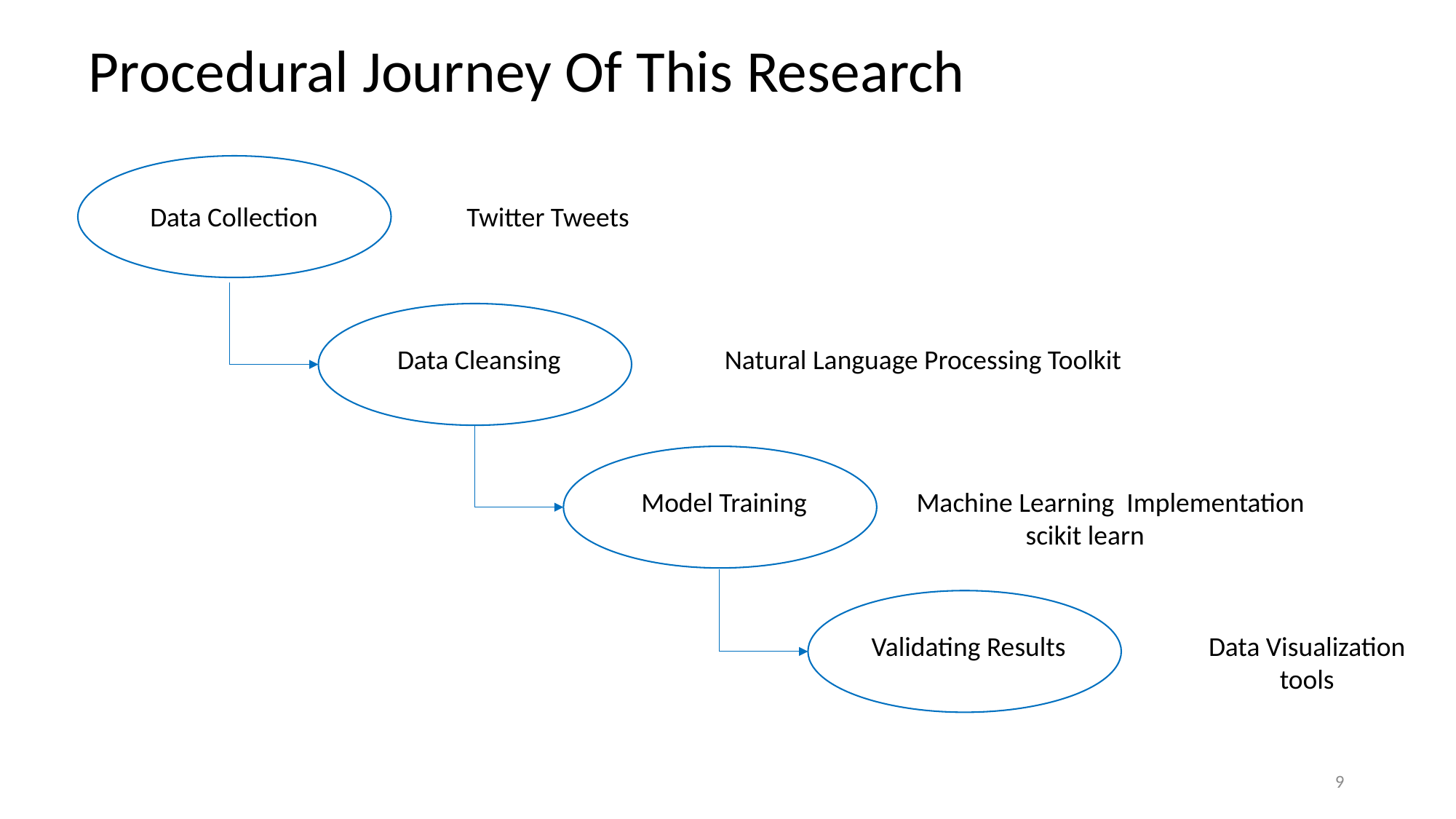

# Procedural Journey Of This Research

Data Collection
Twitter Tweets

Data Cleansing
Natural Language Processing Toolkit

Model Training
Machine Learning  Implementation
	scikit learn

Validating Results
Data Visualization tools
9